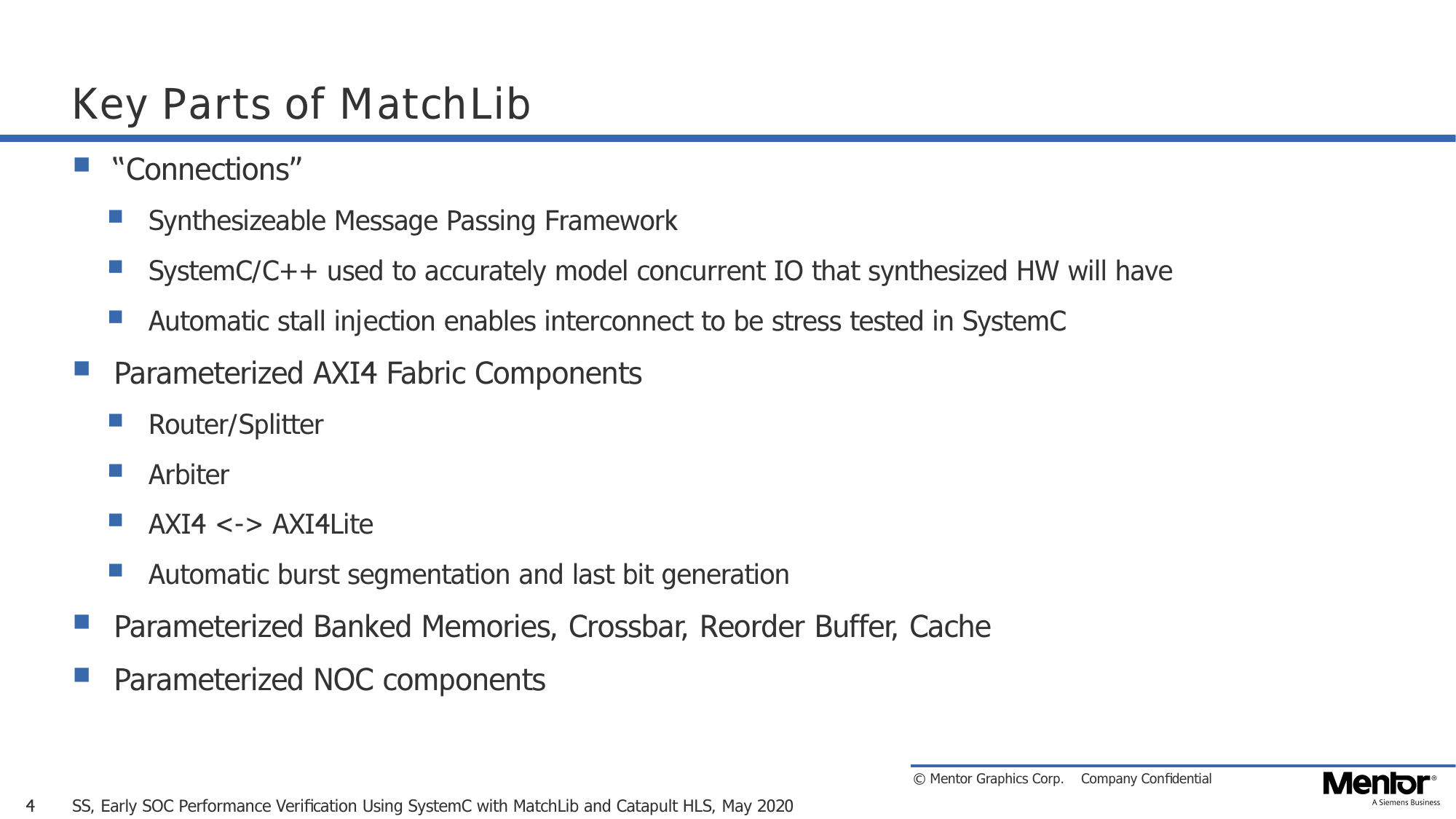

# Key Parts of MatchLib
“Connections”
Synthesizeable Message Passing Framework
SystemC/C++ used to accurately model concurrent IO that synthesized HW will have
Automatic stall injection enables interconnect to be stress tested in SystemC
Parameterized AXI4 Fabric Components
Router/Splitter
Arbiter
AXI4 <-> AXI4Lite
Automatic burst segmentation and last bit generation
Parameterized Banked Memories, Crossbar, Reorder Buffer, Cache
Parameterized NOC components

4
SS, Early SOC Performance Verification Using SystemC with MatchLib and Catapult HLS, May 2020